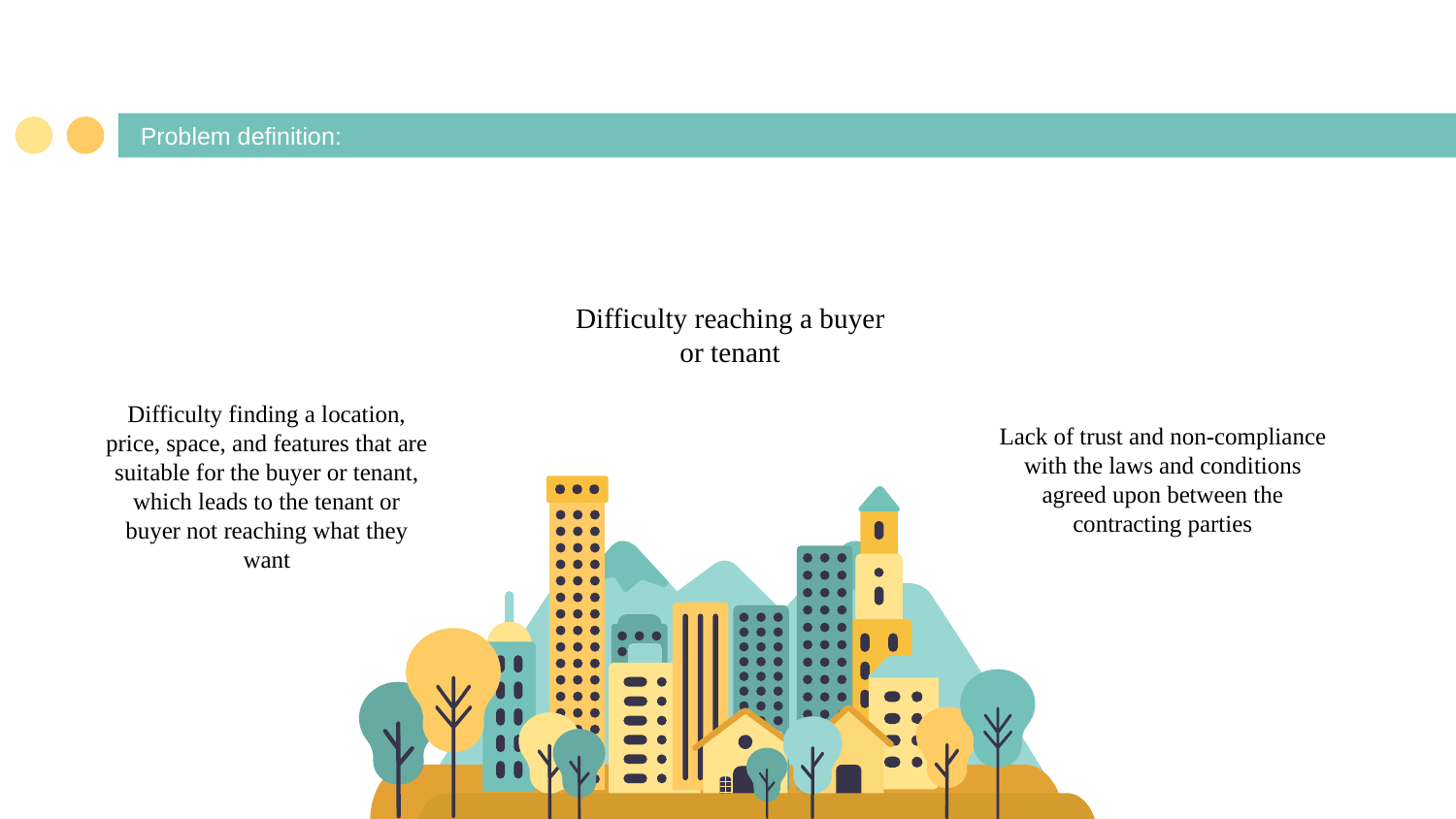

Problem definition:

#
Difficulty reaching a buyer or tenant
Difficulty finding a location, price, space, and features that are suitable for the buyer or tenant, which leads to the tenant or buyer not reaching what they want
Lack of trust and non-compliance with the laws and conditions agreed upon between the contracting parties